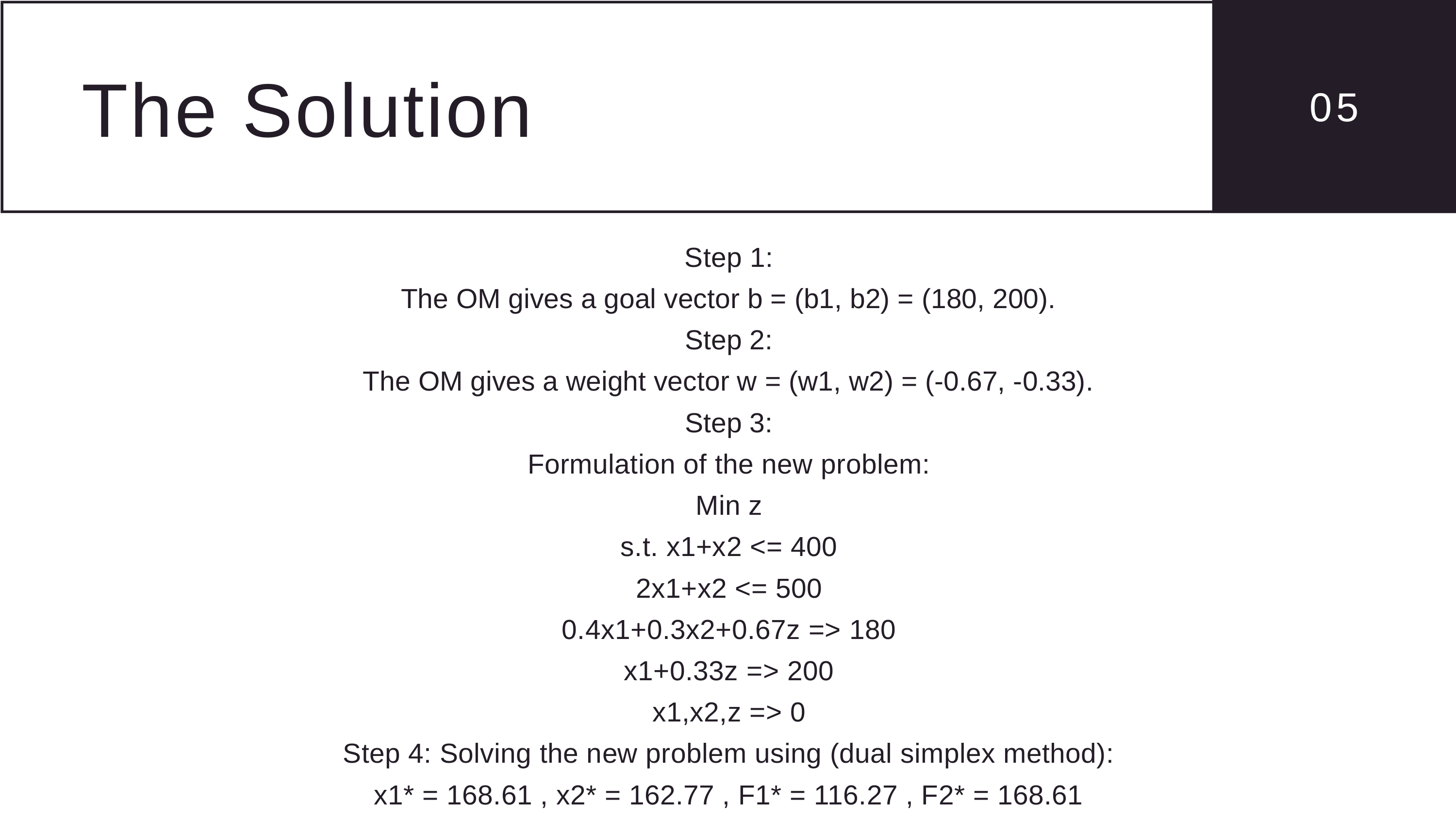

The Solution
05
Step 1:
The OM gives a goal vector b = (b1, b2) = (180, 200).
Step 2:
The OM gives a weight vector w = (w1, w2) = (-0.67, -0.33).
Step 3:
Formulation of the new problem:
Min z
s.t. x1+x2 <= 400
2x1+x2 <= 500
0.4x1+0.3x2+0.67z => 180
x1+0.33z => 200
x1,x2,z => 0
Step 4: Solving the new problem using (dual simplex method):
x1* = 168.61 , x2* = 162.77 , F1* = 116.27 , F2* = 168.61